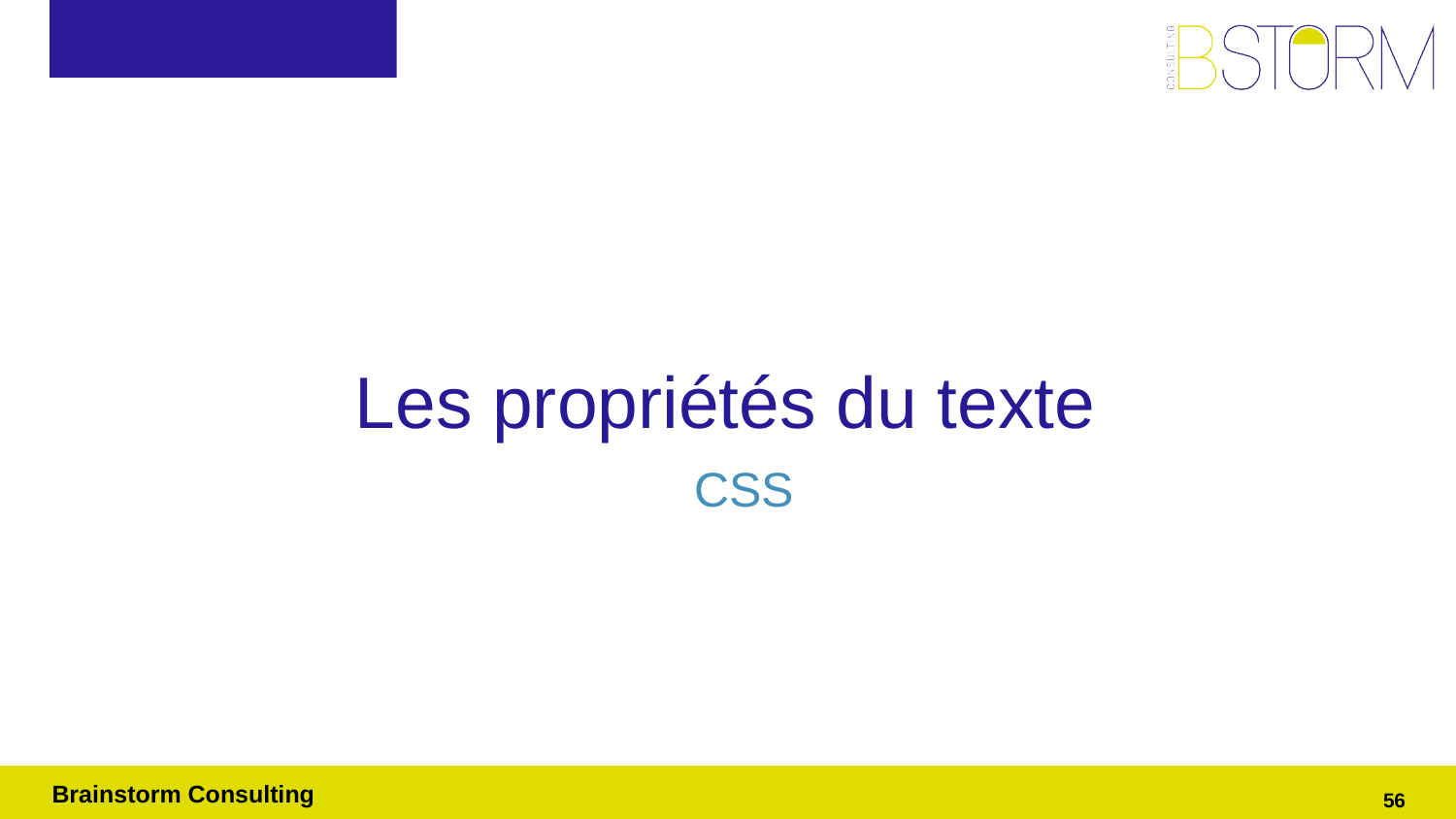

# Les propriétés du texte
CSS
56